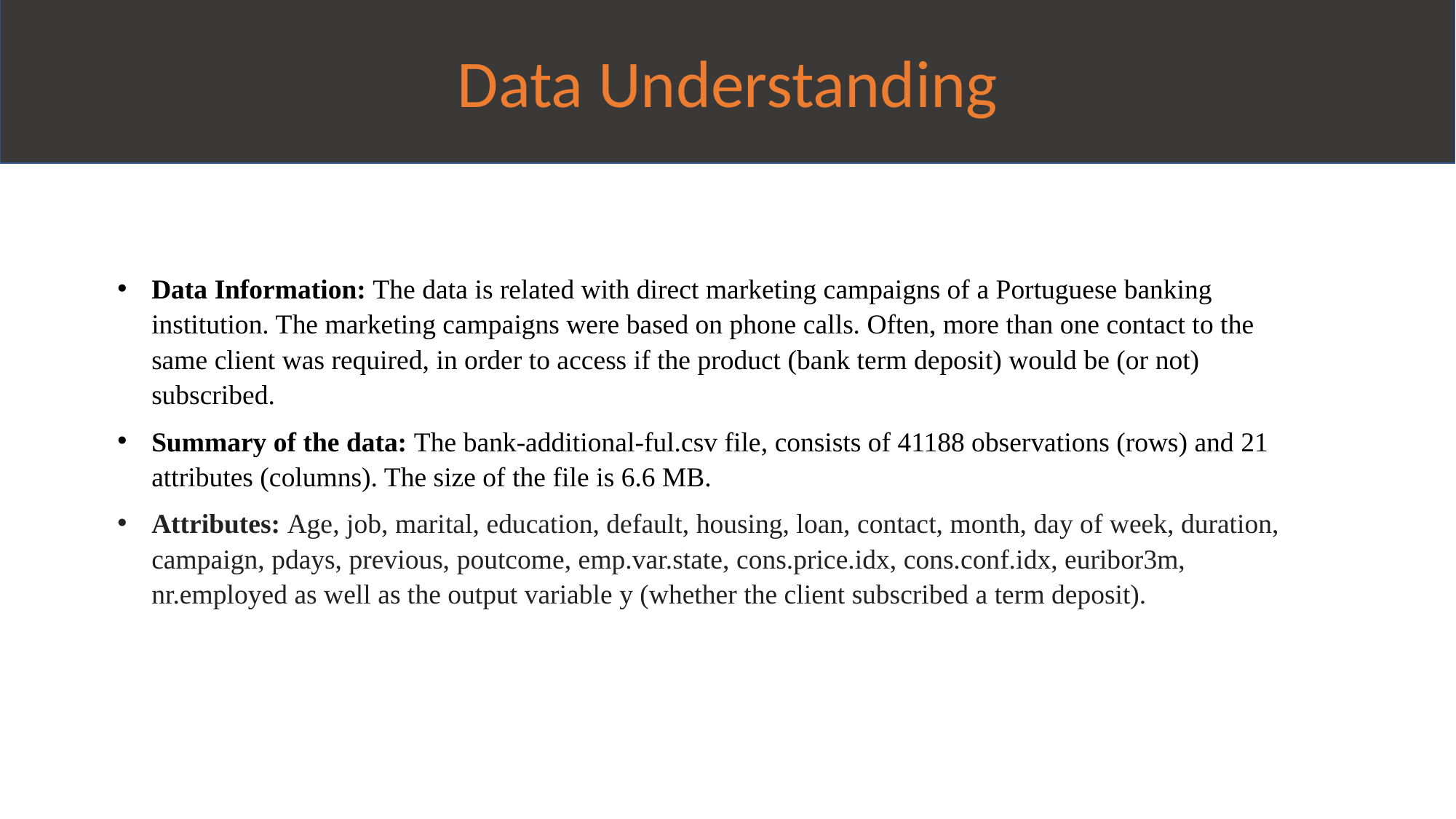

Data Understanding
Profit Analysis
Data Information: The data is related with direct marketing campaigns of a Portuguese banking institution. The marketing campaigns were based on phone calls. Often, more than one contact to the same client was required, in order to access if the product (bank term deposit) would be (or not) subscribed.
Summary of the data: The bank-additional-ful.csv file, consists of 41188 observations (rows) and 21 attributes (columns). The size of the file is 6.6 MB.
Attributes: Age, job, marital, education, default, housing, loan, contact, month, day of week, duration, campaign, pdays, previous, poutcome, emp.var.state, cons.price.idx, cons.conf.idx, euribor3m, nr.employed as well as the output variable y (whether the client subscribed a term deposit).